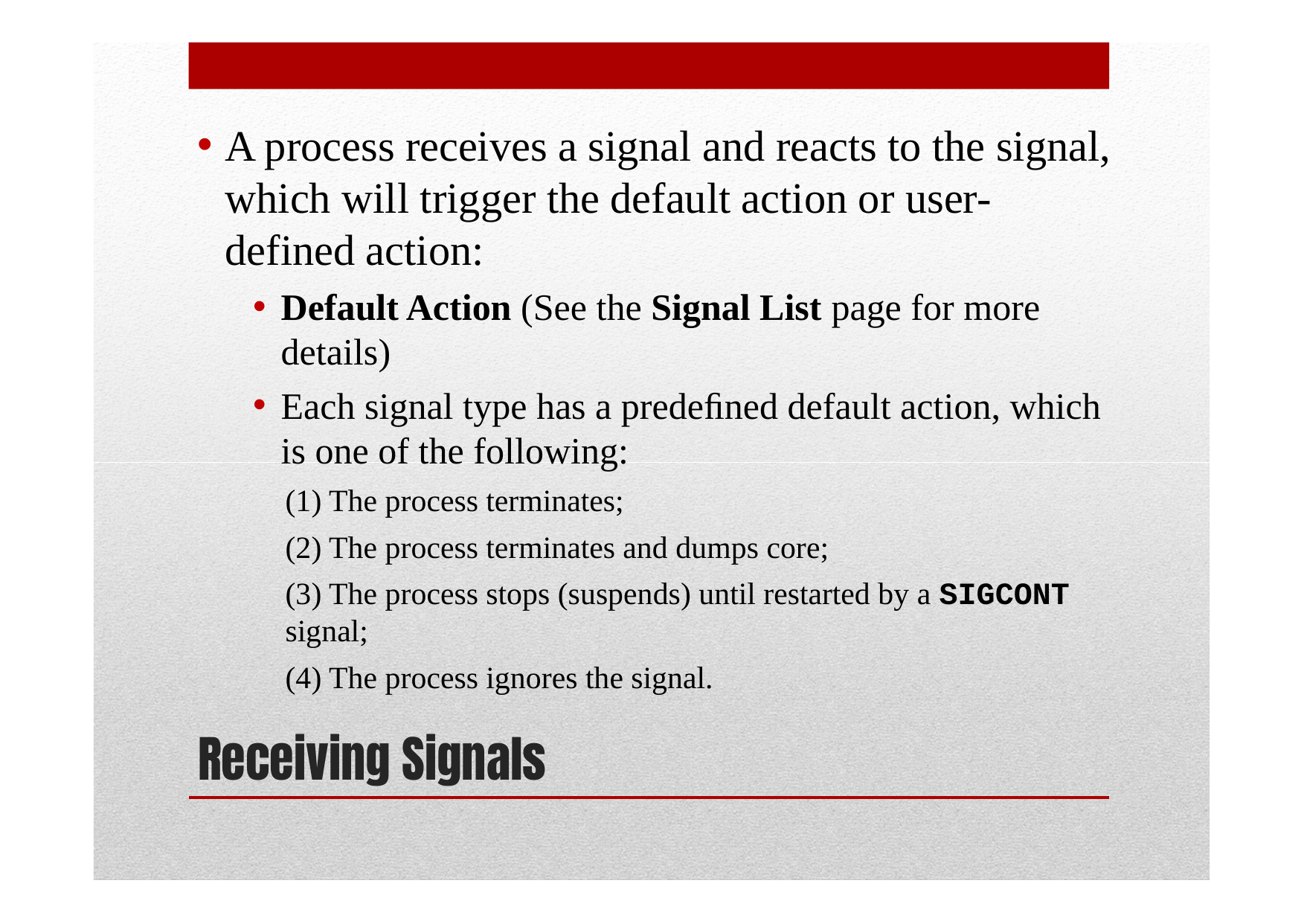

A process receives a signal and reacts to the signal, which will trigger the default action or user-defined action:
Default Action (See the Signal List page for more details)
Each signal type has a predeﬁned default action, which is one of the following:
(1) The process terminates;
(2) The process terminates and dumps core;
(3) The process stops (suspends) until restarted by a SIGCONT signal;
(4) The process ignores the signal.

Receiving Signals